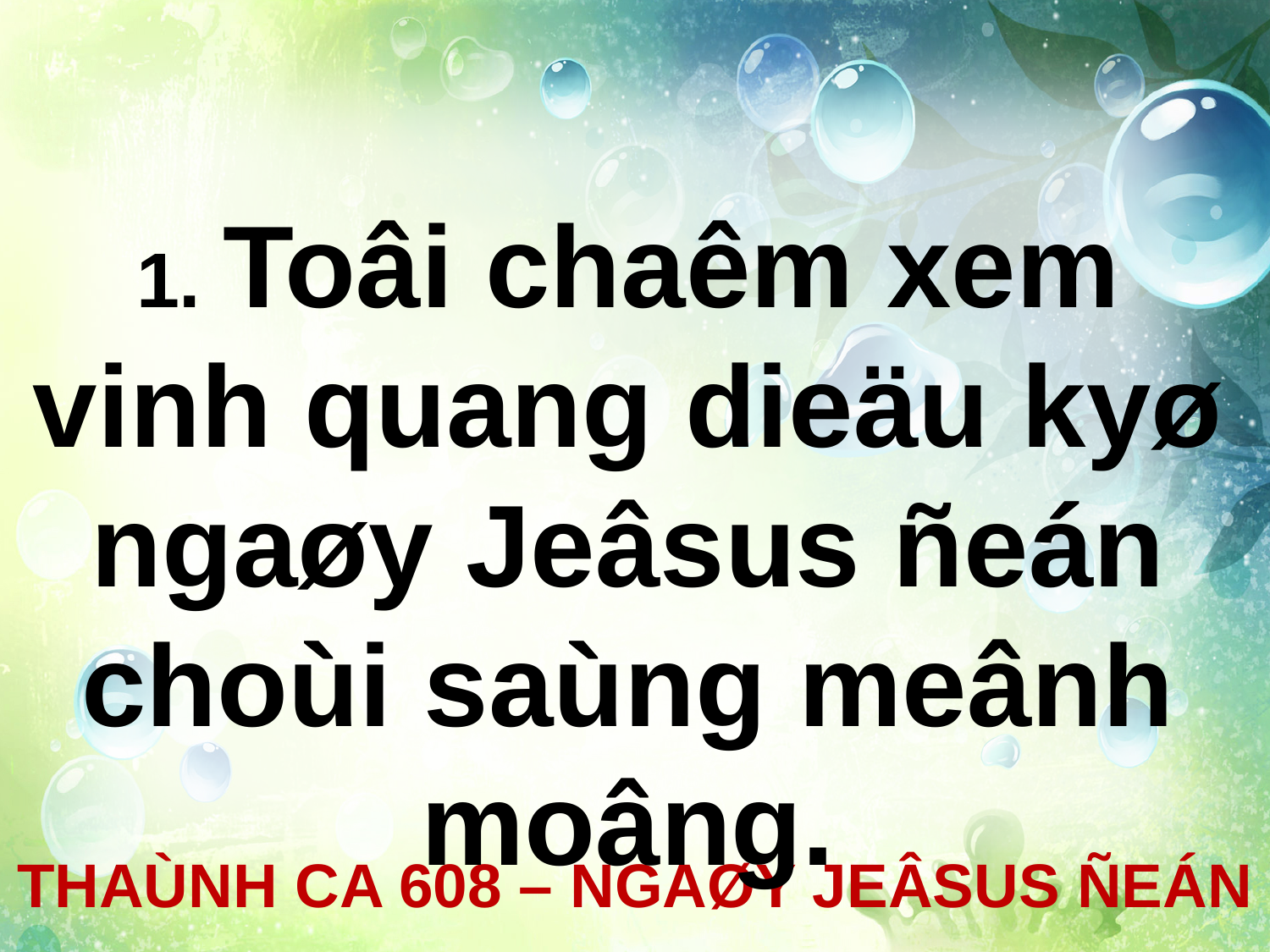

1. Toâi chaêm xem vinh quang dieäu kyø ngaøy Jeâsus ñeán choùi saùng meânh moâng.
THAÙNH CA 608 – NGAØY JEÂSUS ÑEÁN